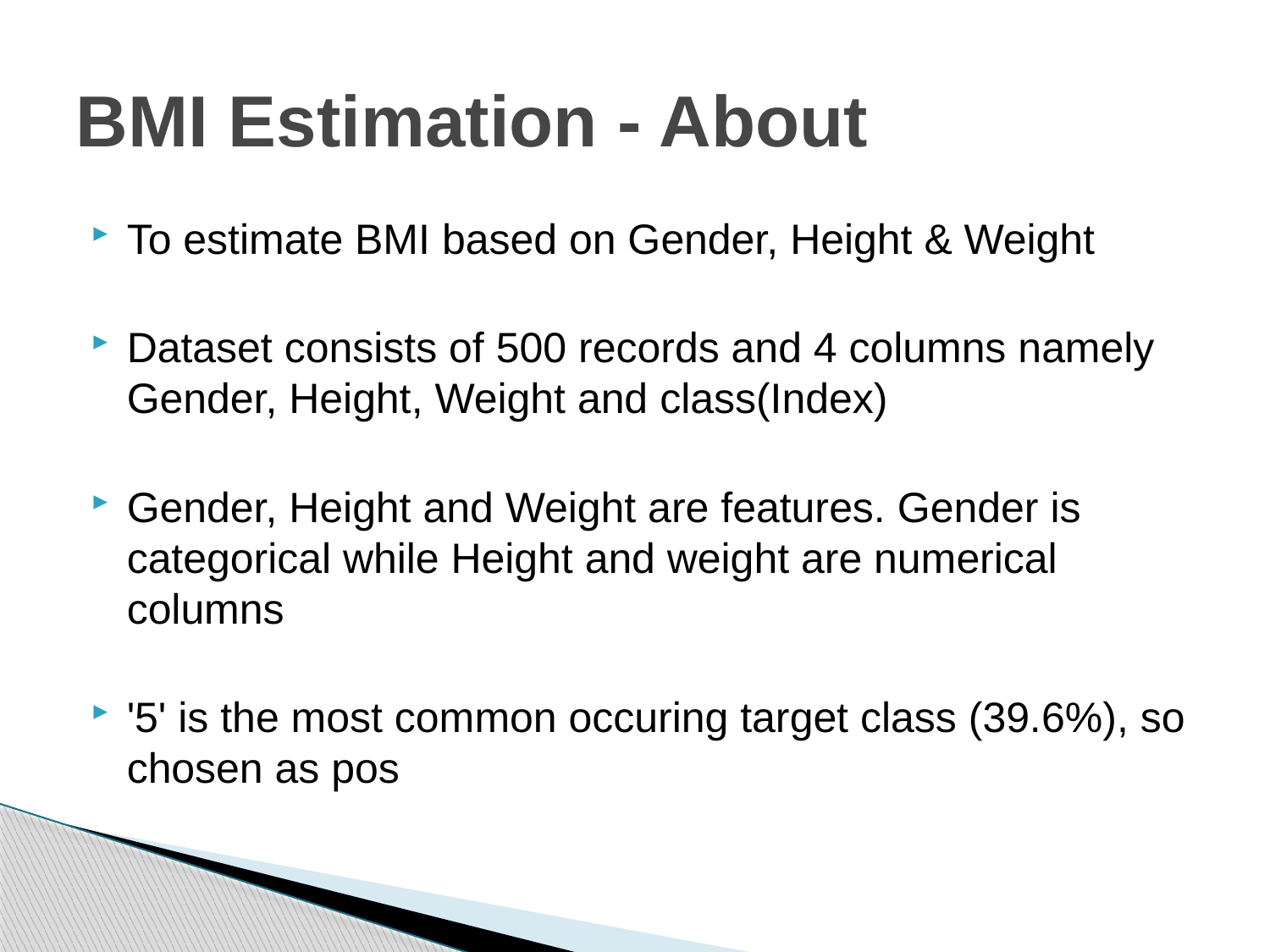

# BMI Estimation - About
To estimate BMI based on Gender, Height & Weight
Dataset consists of 500 records and 4 columns namely Gender, Height, Weight and class(Index)
Gender, Height and Weight are features. Gender is categorical while Height and weight are numerical columns
'5' is the most common occuring target class (39.6%), so chosen as pos